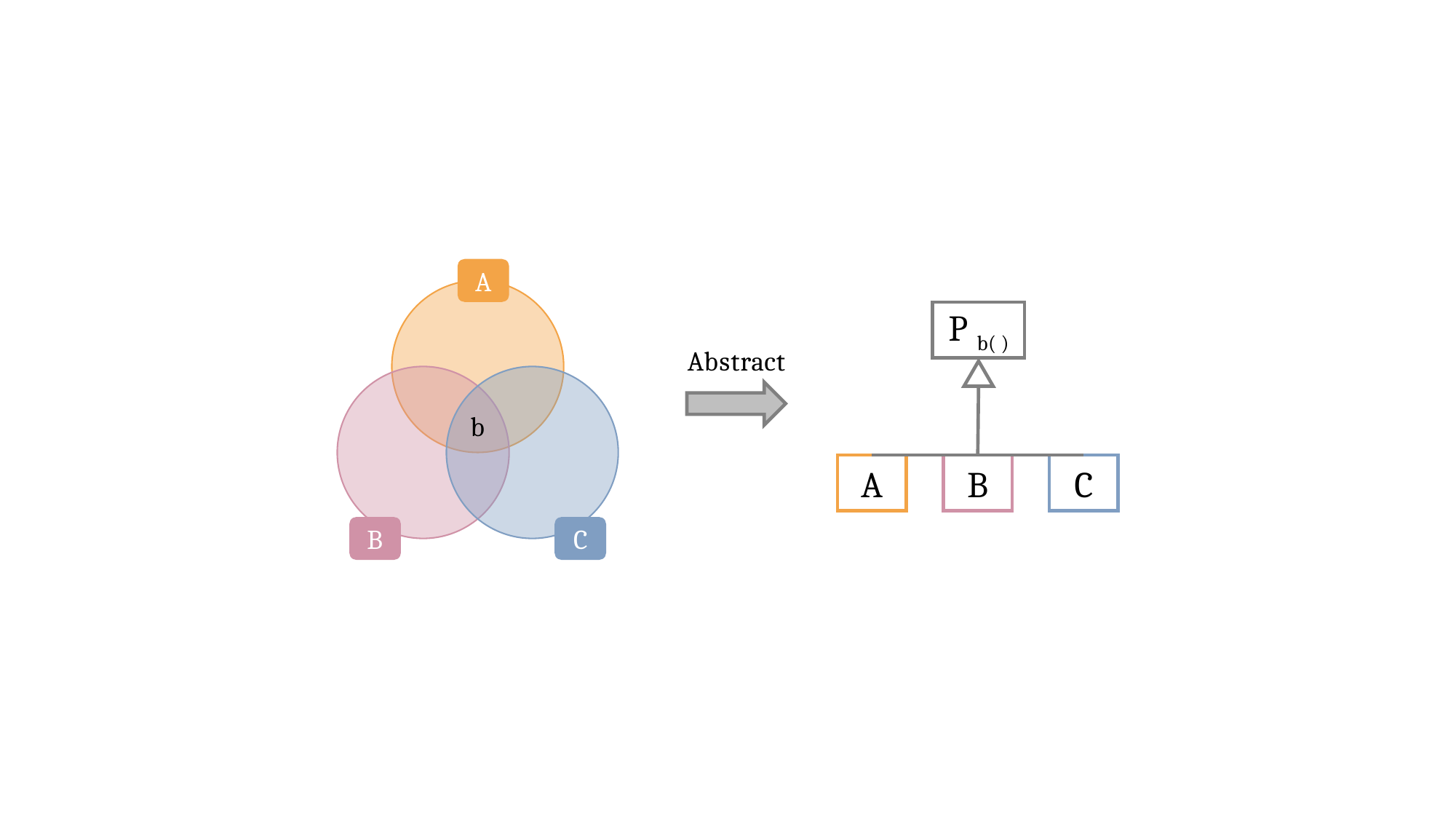

A

b
B
C
P b( )

C
A
B
Abstract